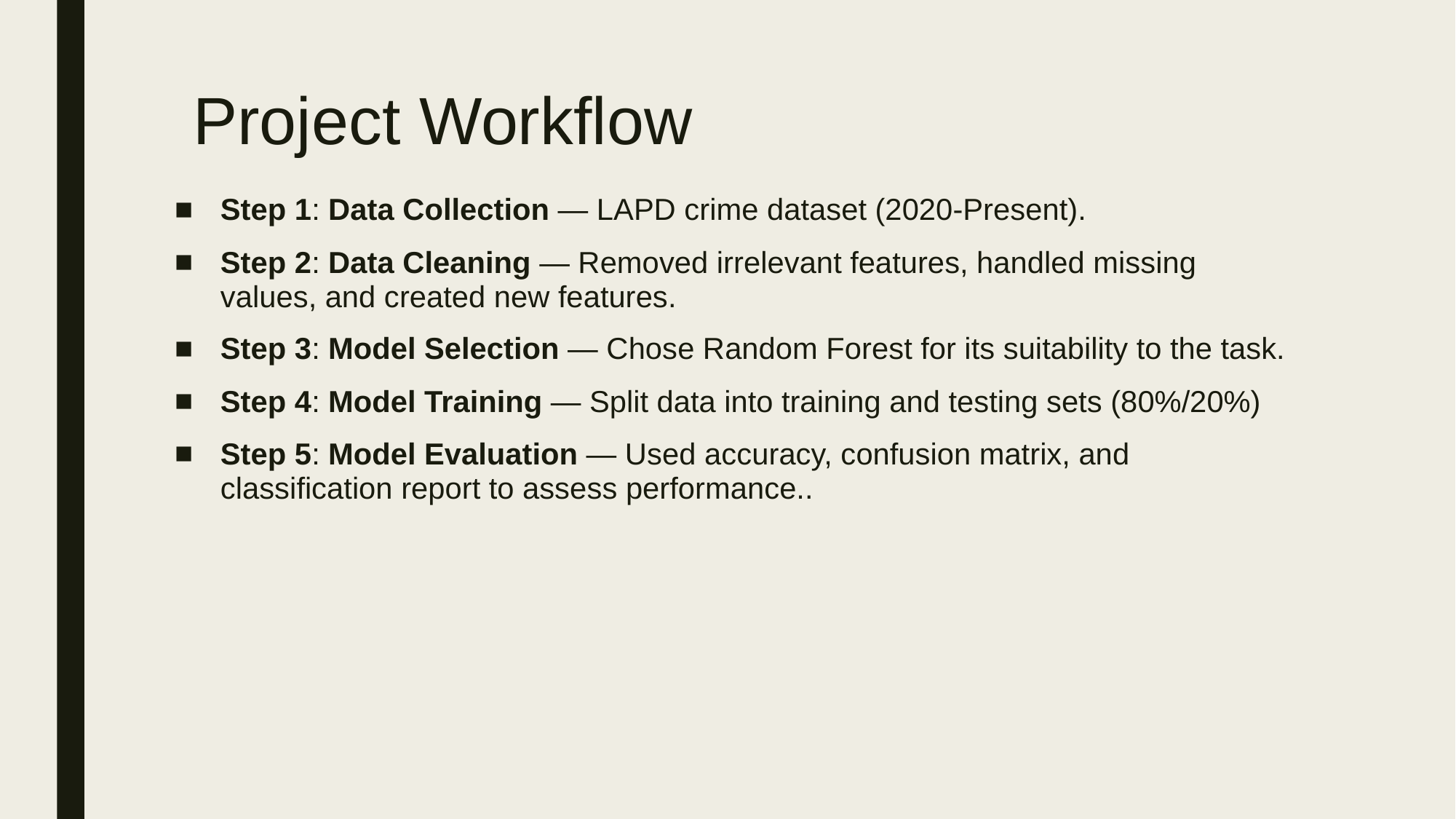

# Project Workflow
Step 1: Data Collection — LAPD crime dataset (2020-Present).
Step 2: Data Cleaning — Removed irrelevant features, handled missing values, and created new features.
Step 3: Model Selection — Chose Random Forest for its suitability to the task.
Step 4: Model Training — Split data into training and testing sets (80%/20%)
Step 5: Model Evaluation — Used accuracy, confusion matrix, and classification report to assess performance..